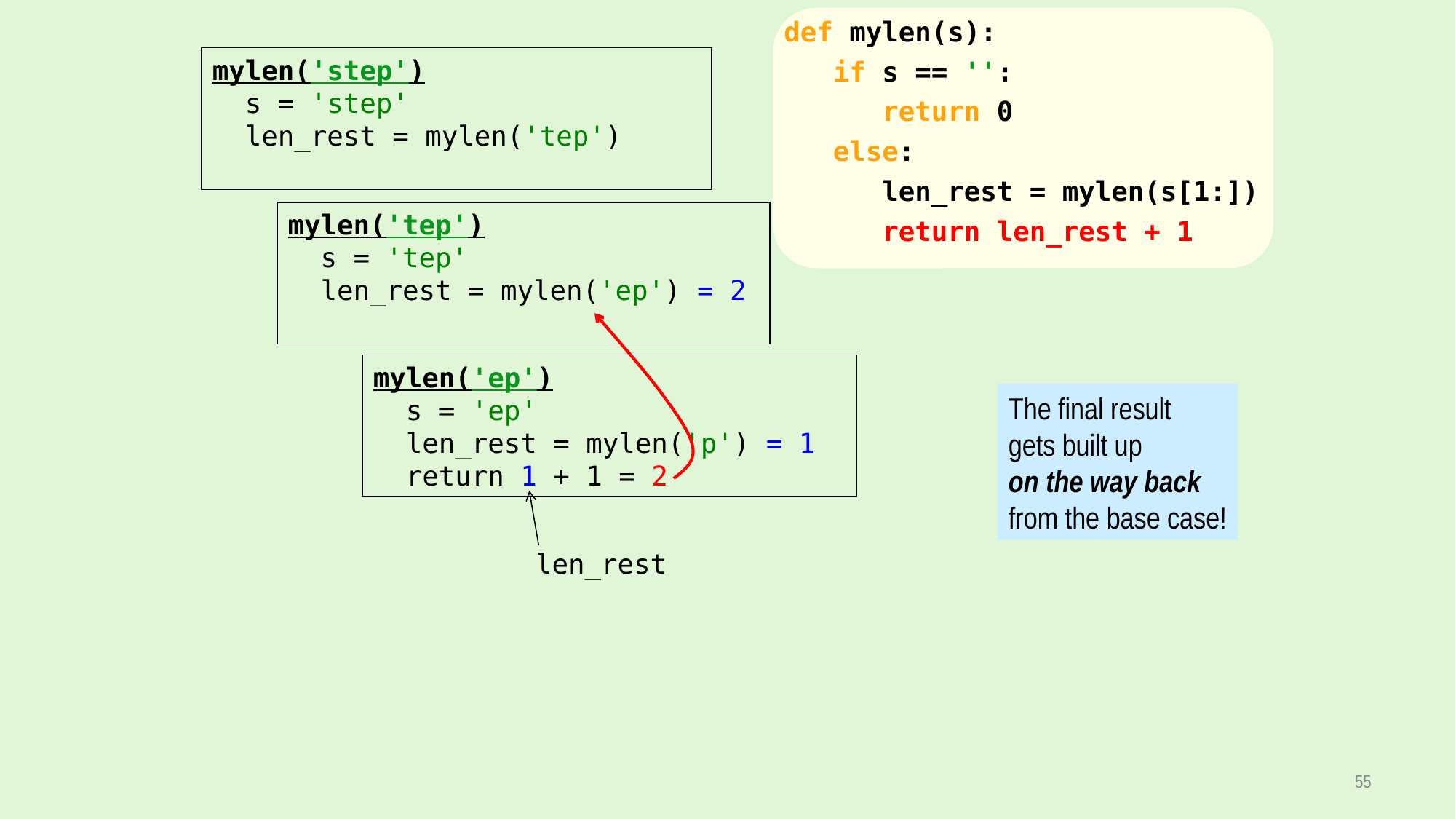

def mylen(s):
   if s == '':
      return 0
   else:
      len_rest = mylen(s[1:])
      return len_rest + 1
mylen('step')
  s = 'step'
  len_rest = mylen('tep')

mylen('tep')
  s = 'tep'
  len_rest = mylen('ep') = 2

mylen('ep')
  s = 'ep'
  len_rest = mylen('p') = 1
  return 1 + 1 = 2
The final result
gets built up
on the way back
from the base case!
len_rest
55